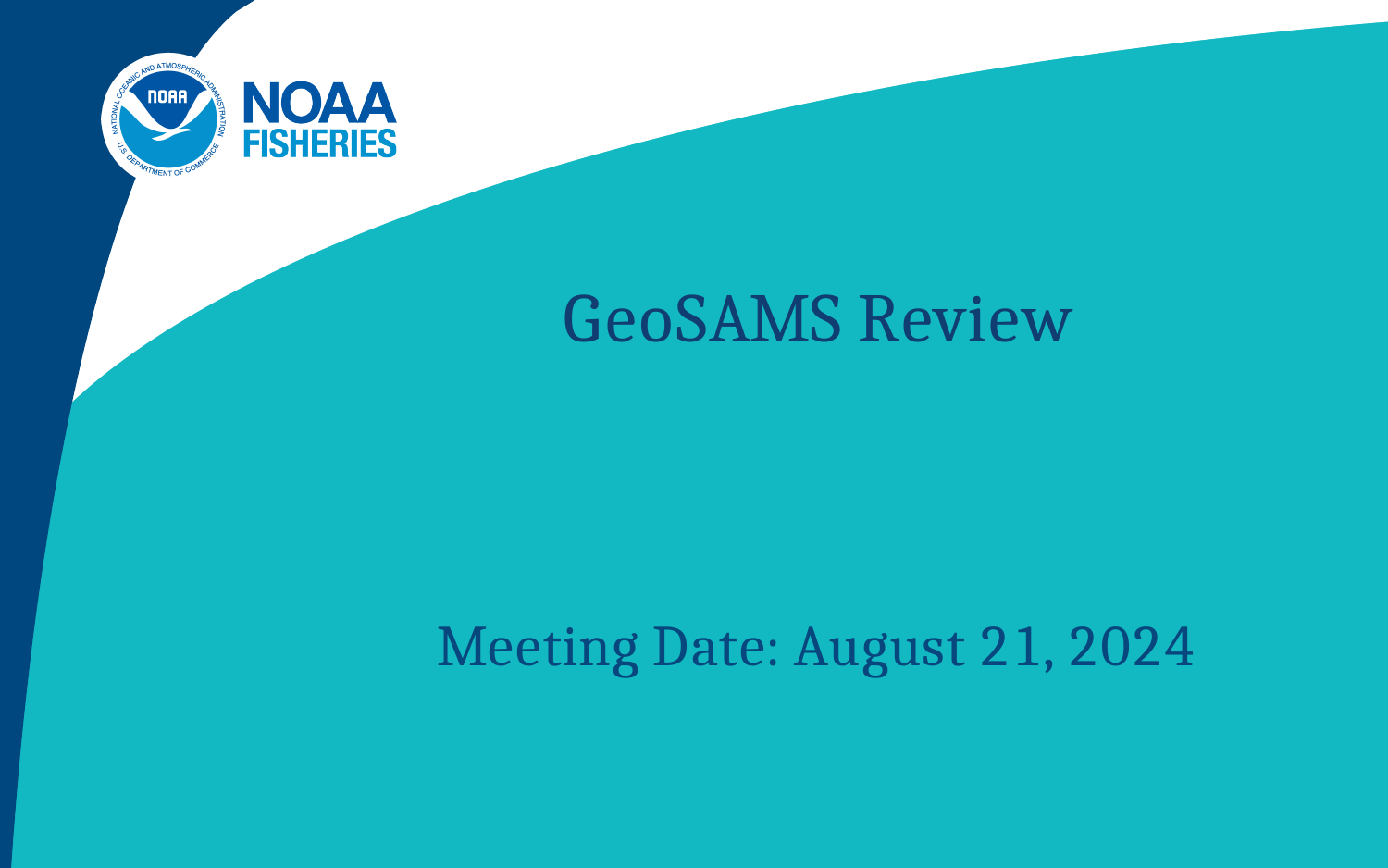

# GeoSAMS Review
Meeting Date: August 21, 2024